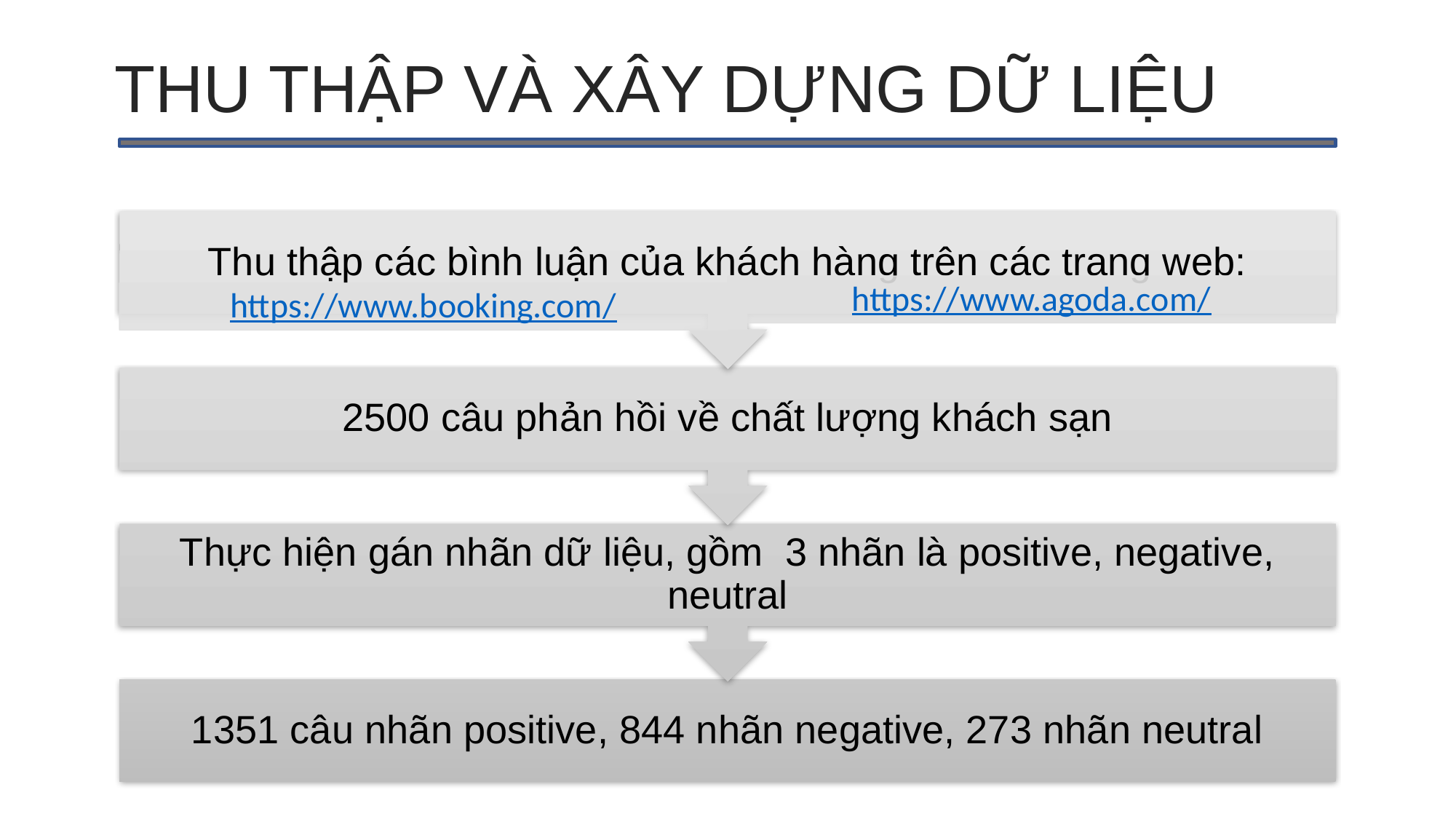

THU THẬP VÀ XÂY DỰNG DỮ LIỆU

Thu thập các bình luận của khách hàng trên các trang web:
https://www.agoda.com/
https://www.booking.com/
2500 câu phản hồi về chất lượng khách sạn
Thực hiện gán nhãn dữ liệu, gồm  3 nhãn là positive, negative, neutral
1351 câu nhãn positive, 844 nhãn negative, 273 nhãn neutral